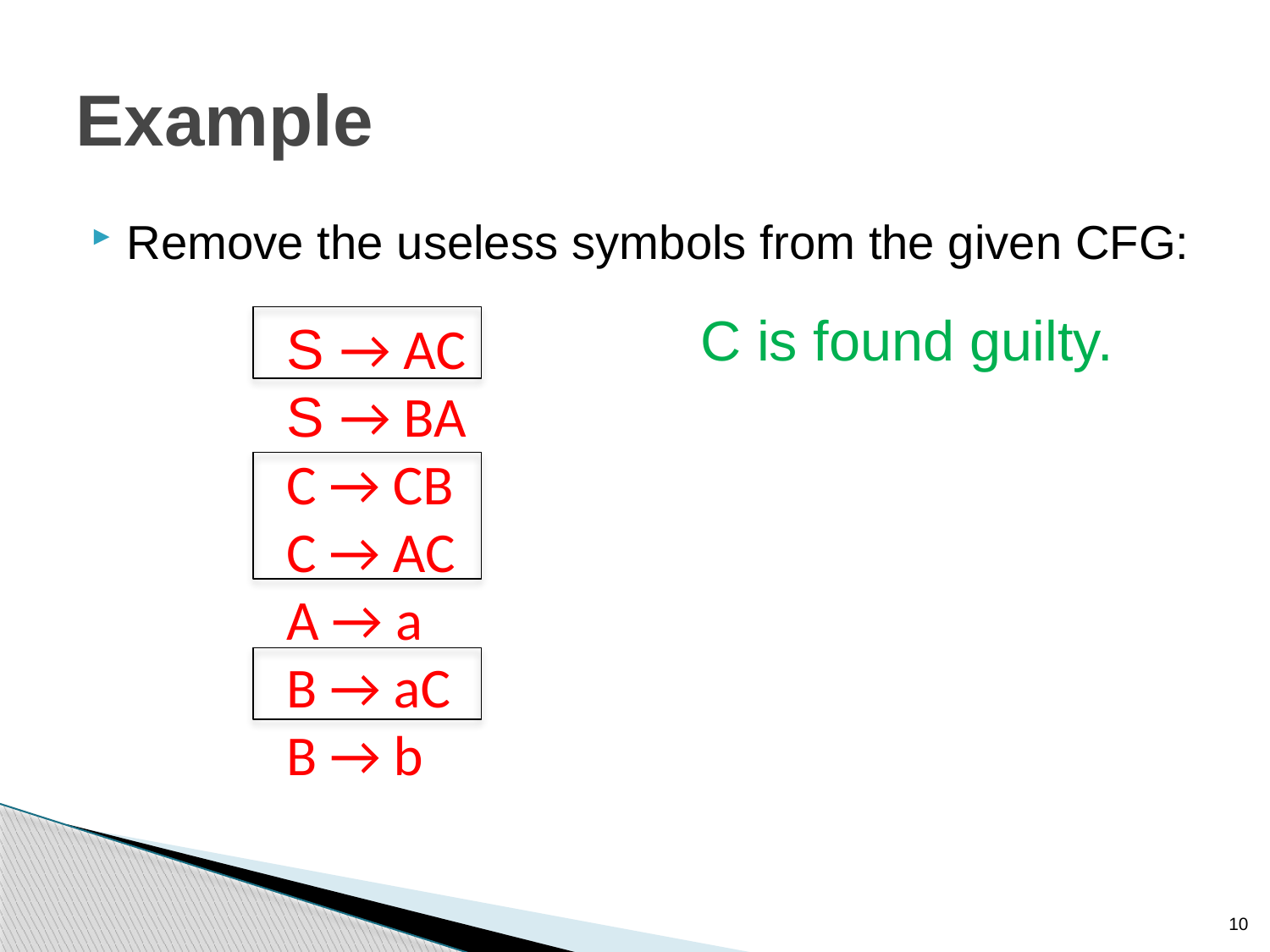

# Example
Remove the useless symbols from the given CFG:
C is found guilty.

S → AC
S → BA
C → CB
C → AC
A → a
B → aC
B → b

10